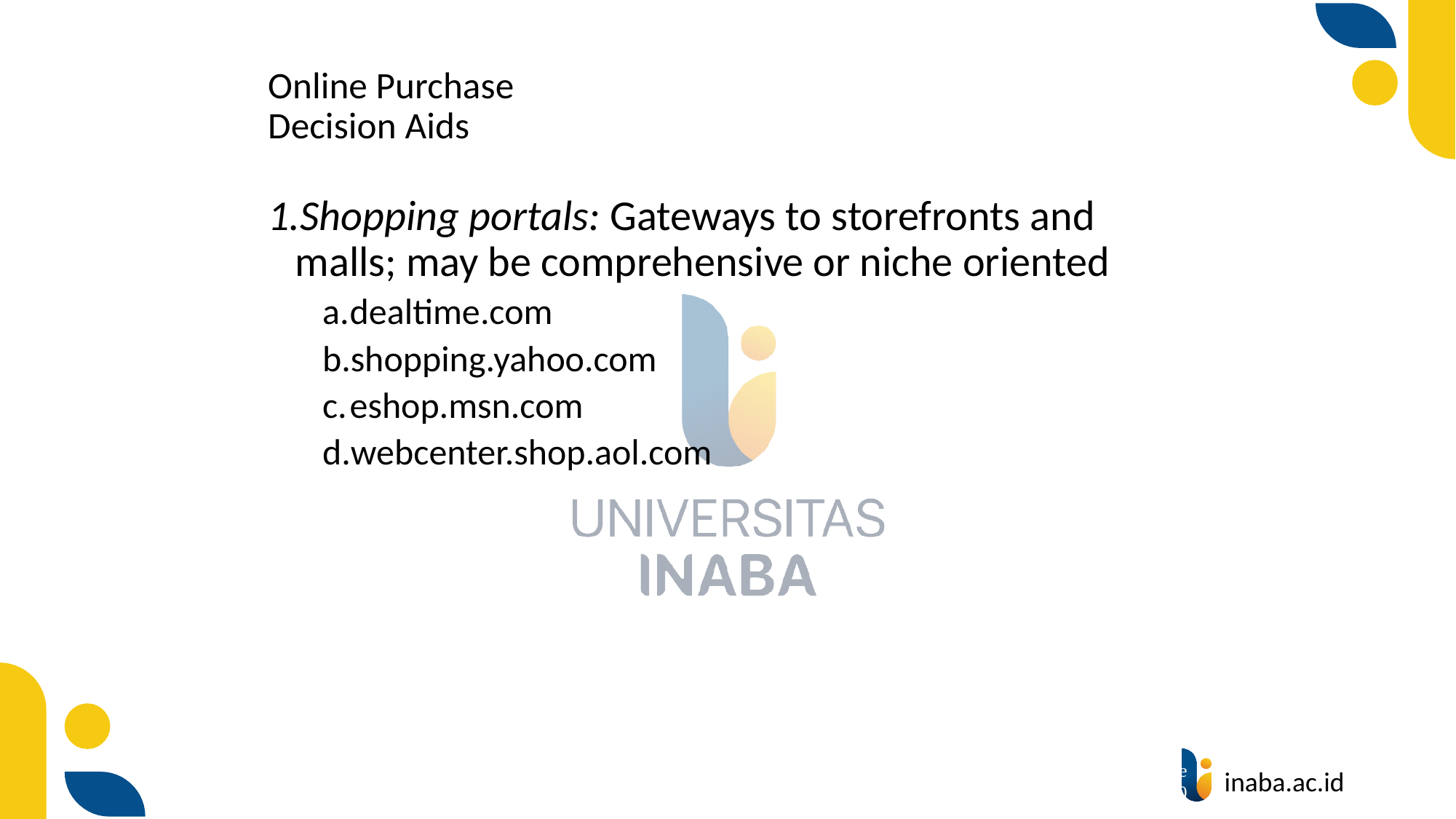

# Online Purchase Decision Aids
Shopping portals: Gateways to storefronts and malls; may be comprehensive or niche oriented
dealtime.com
shopping.yahoo.com
eshop.msn.com
webcenter.shop.aol.com

91
© Prentice Hall 2020